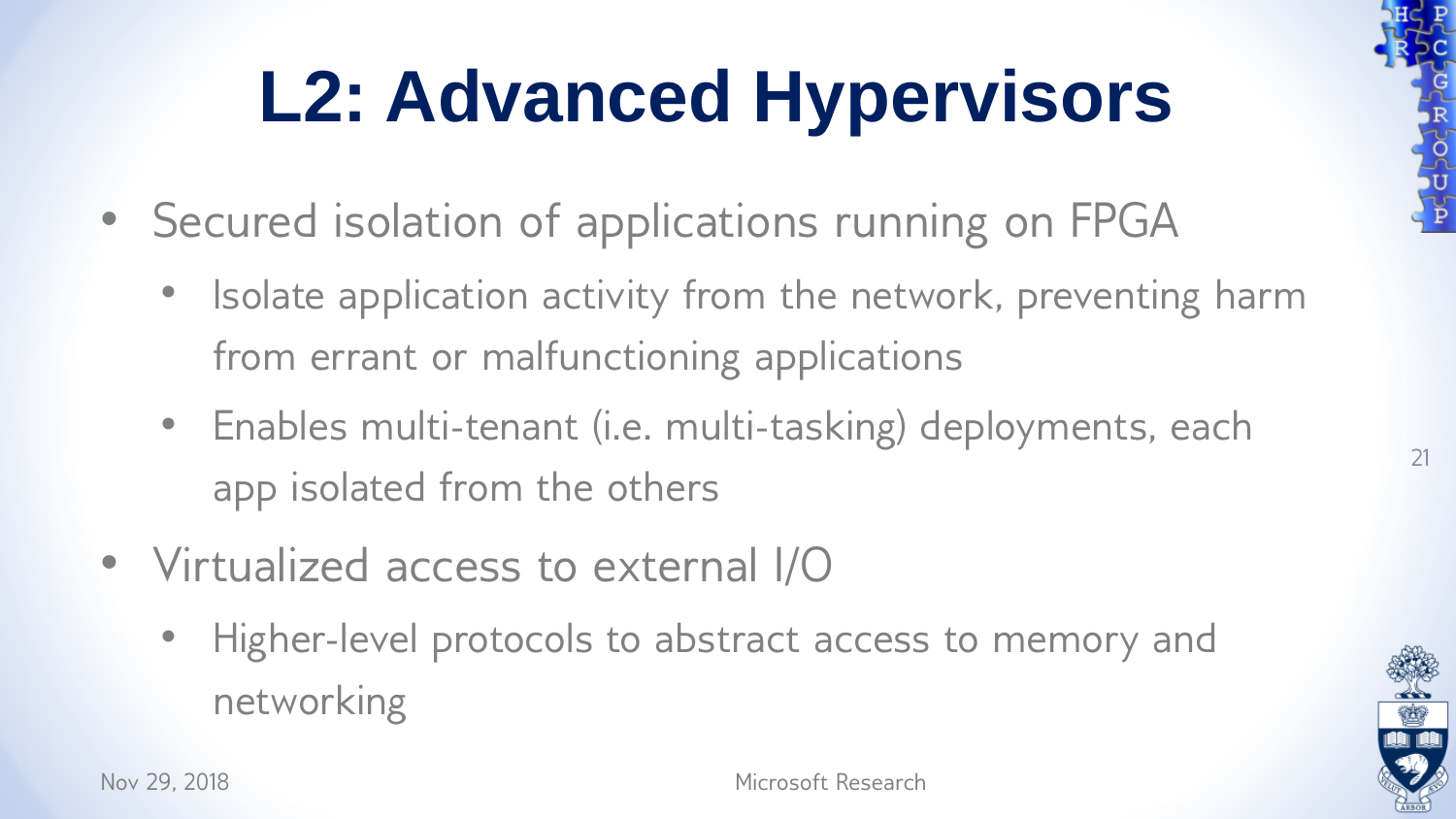

# L2: Advanced Hypervisors

Secured isolation of applications running on FPGA
Isolate application activity from the network, preventing harm from errant or malfunctioning applications
Enables multi-tenant (i.e. multi-tasking) deployments, each app isolated from the others
Virtualized access to external I/O
Higher-level protocols to abstract access to memory and networking
21
Nov 29, 2018
Microsoft Research